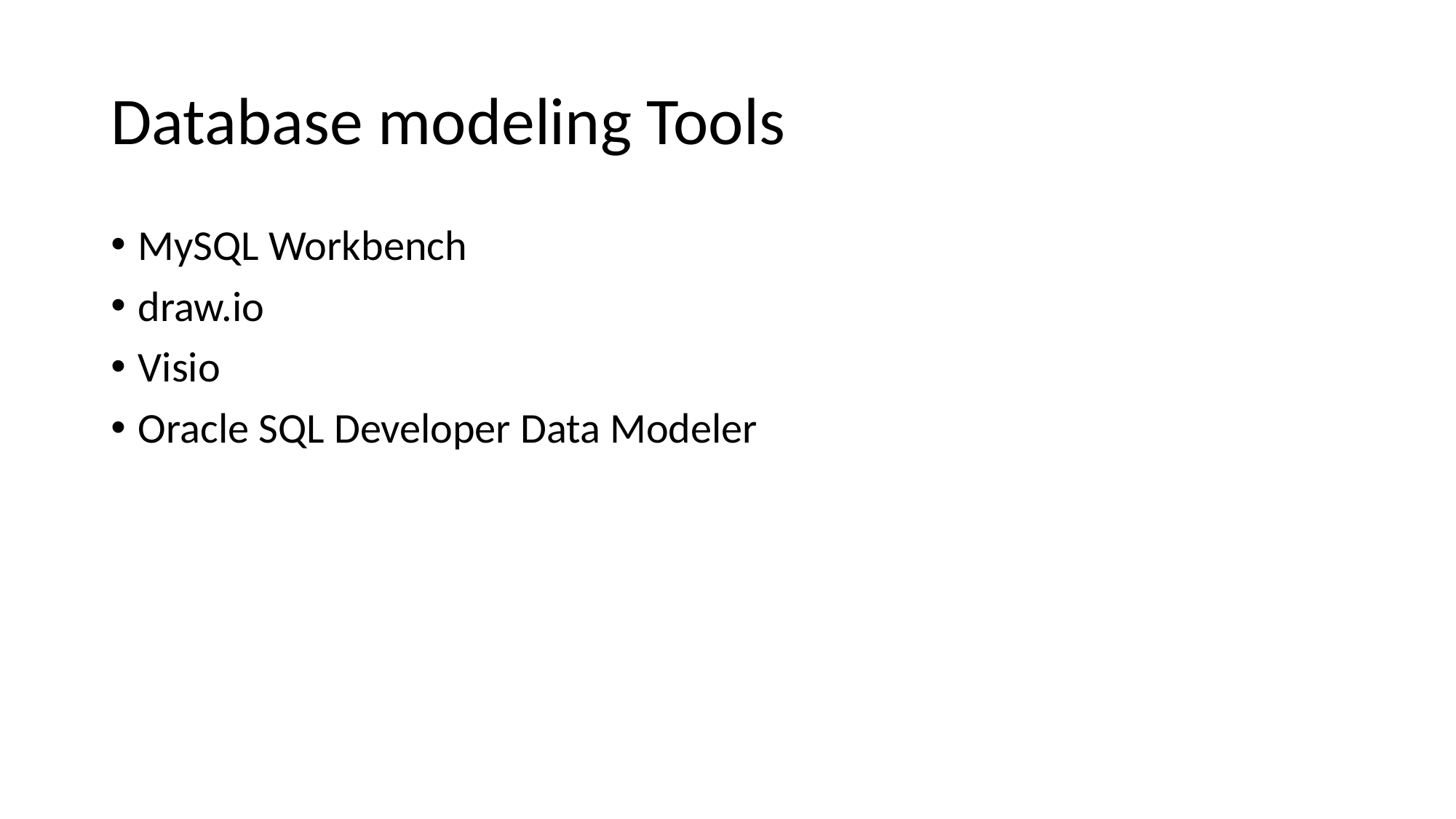

# Database modeling Tools
MySQL Workbench
draw.io
Visio
Oracle SQL Developer Data Modeler